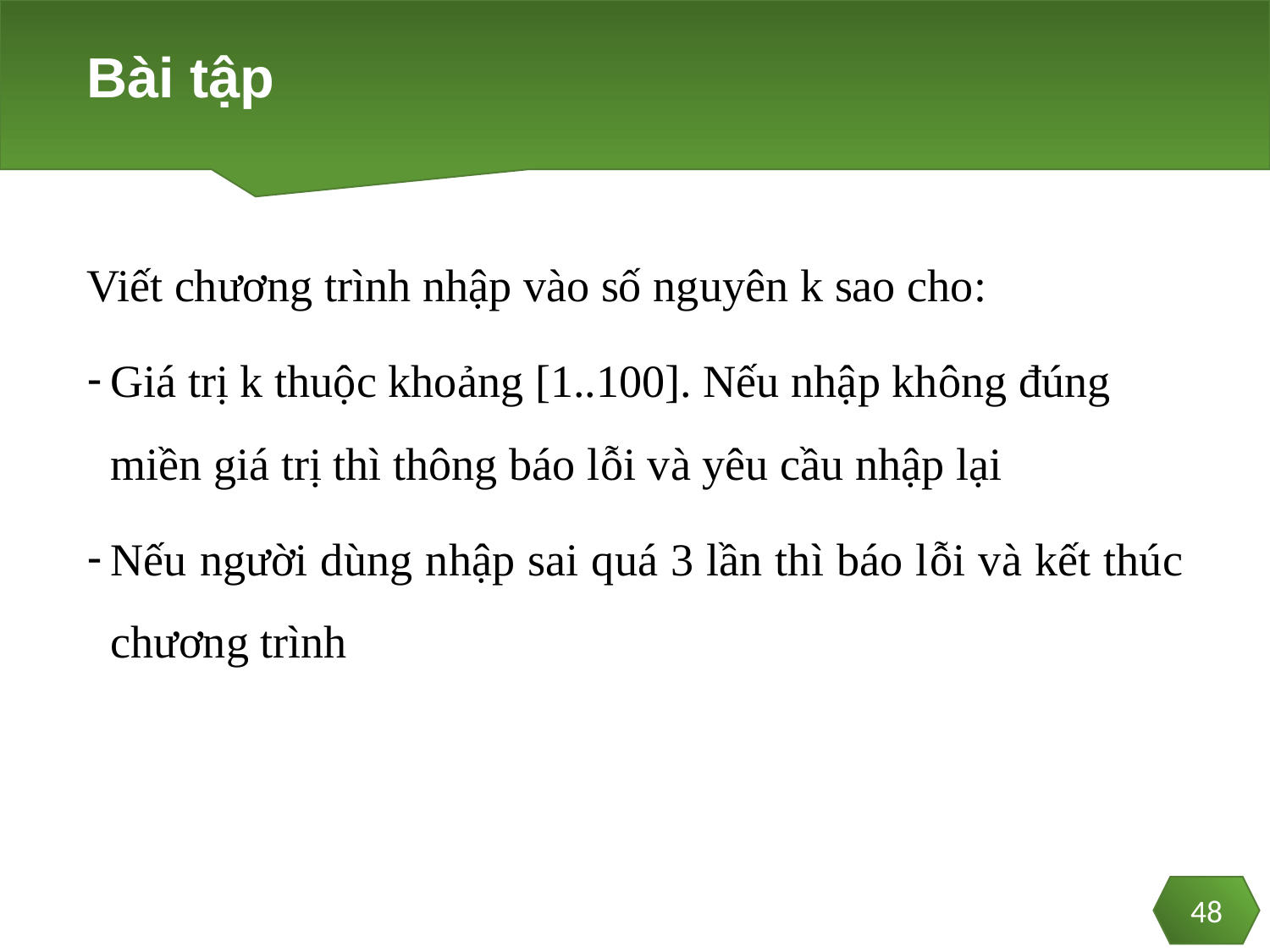

# Bài tập
Viết chương trình nhập vào số nguyên k sao cho:
Giá trị k thuộc khoảng [1..100]. Nếu nhập không đúng miền giá trị thì thông báo lỗi và yêu cầu nhập lại
Nếu người dùng nhập sai quá 3 lần thì báo lỗi và kết thúc chương trình